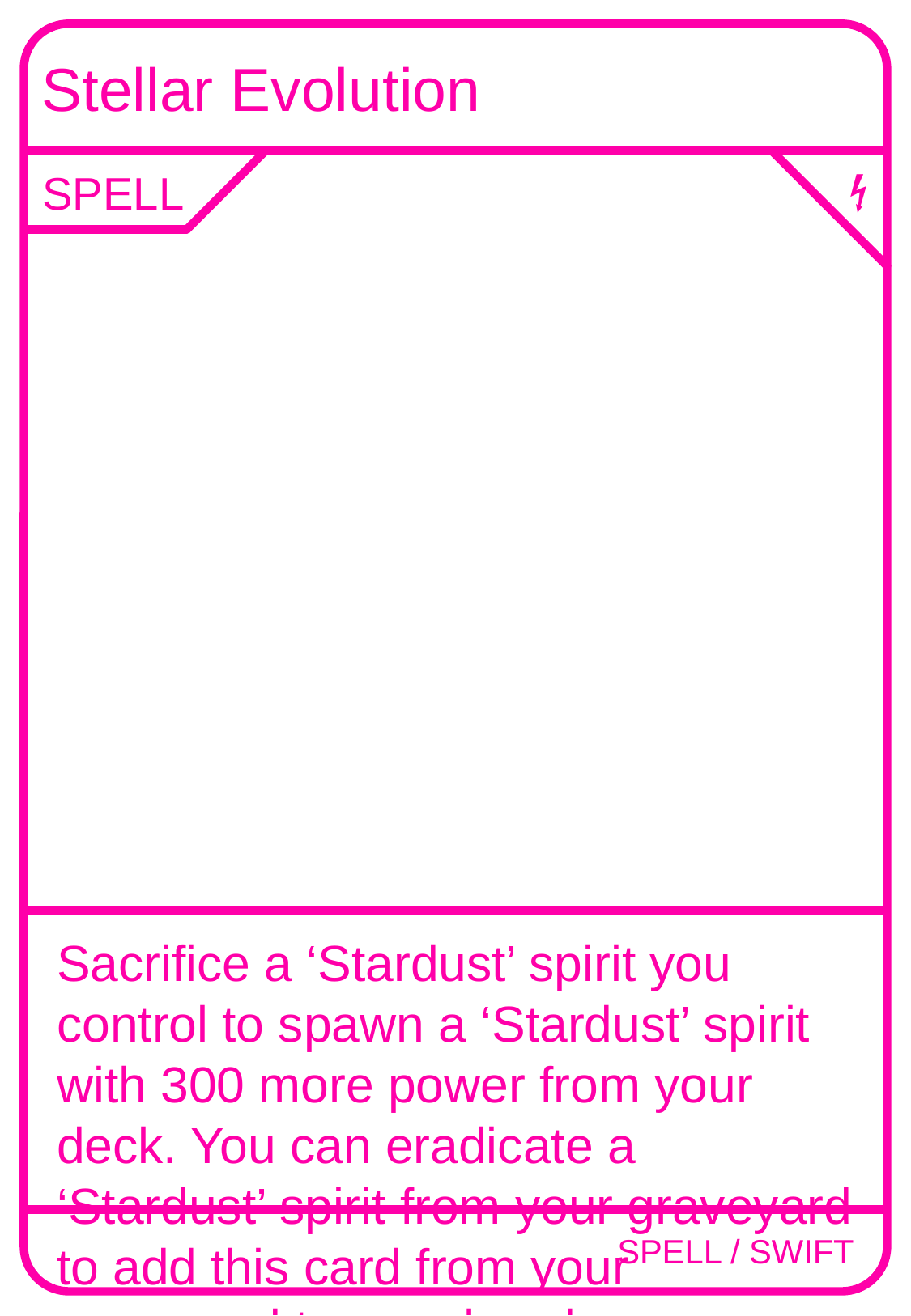

Stellar Evolution
SPELL
⚡
Sacrifice a ‘Stardust’ spirit you control to spawn a ‘Stardust’ spirit with 300 more power from your deck. You can eradicate a ‘Stardust’ spirit from your graveyard to add this card from your graveyard to your hand.
SPELL / SWIFT